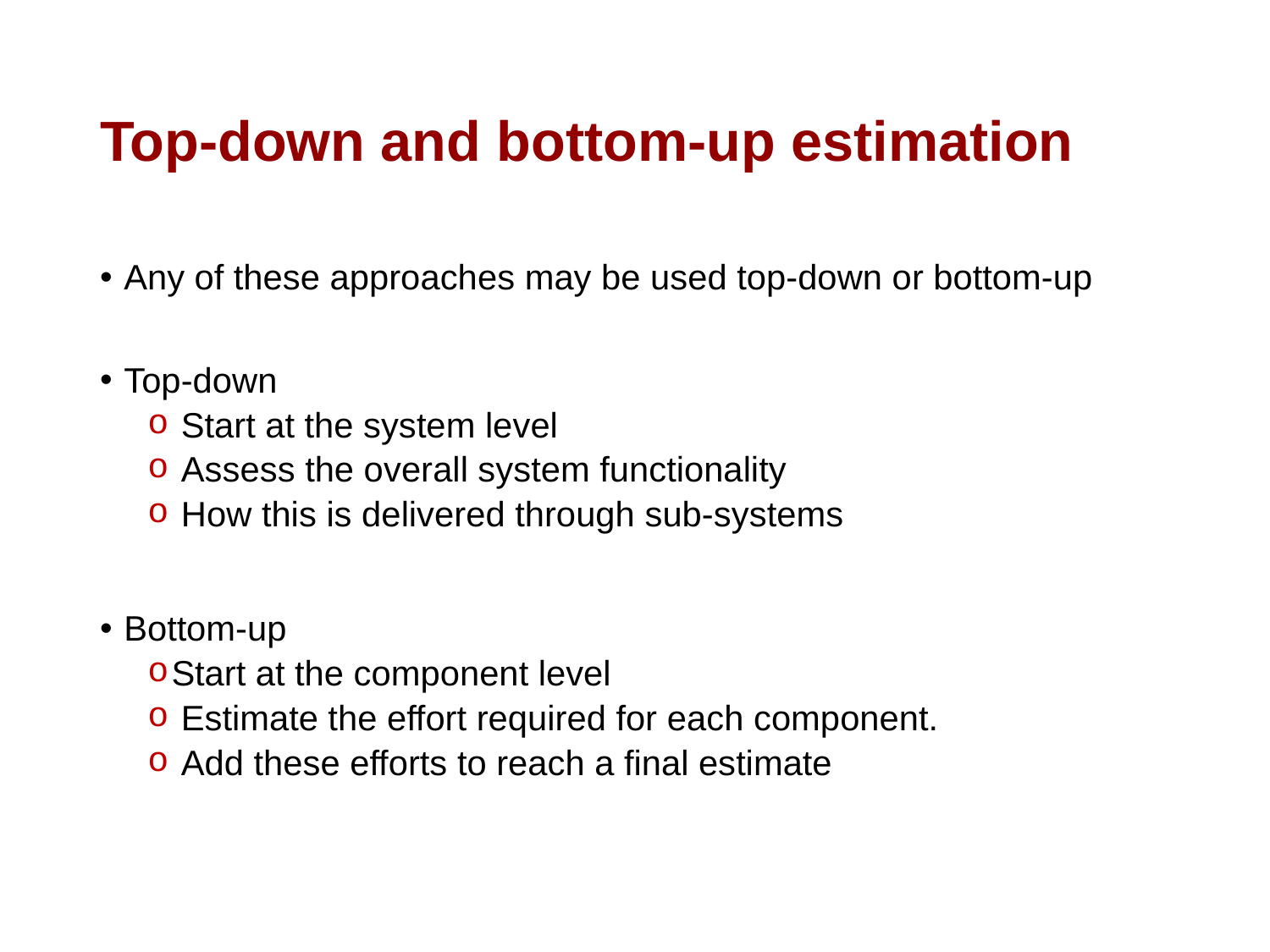

# Top-down and bottom-up estimation
Any of these approaches may be used top-down or bottom-up

Top-down
 Start at the system level
 Assess the overall system functionality
 How this is delivered through sub-systems

Bottom-up
Start at the component level
 Estimate the effort required for each component.
 Add these efforts to reach a final estimate